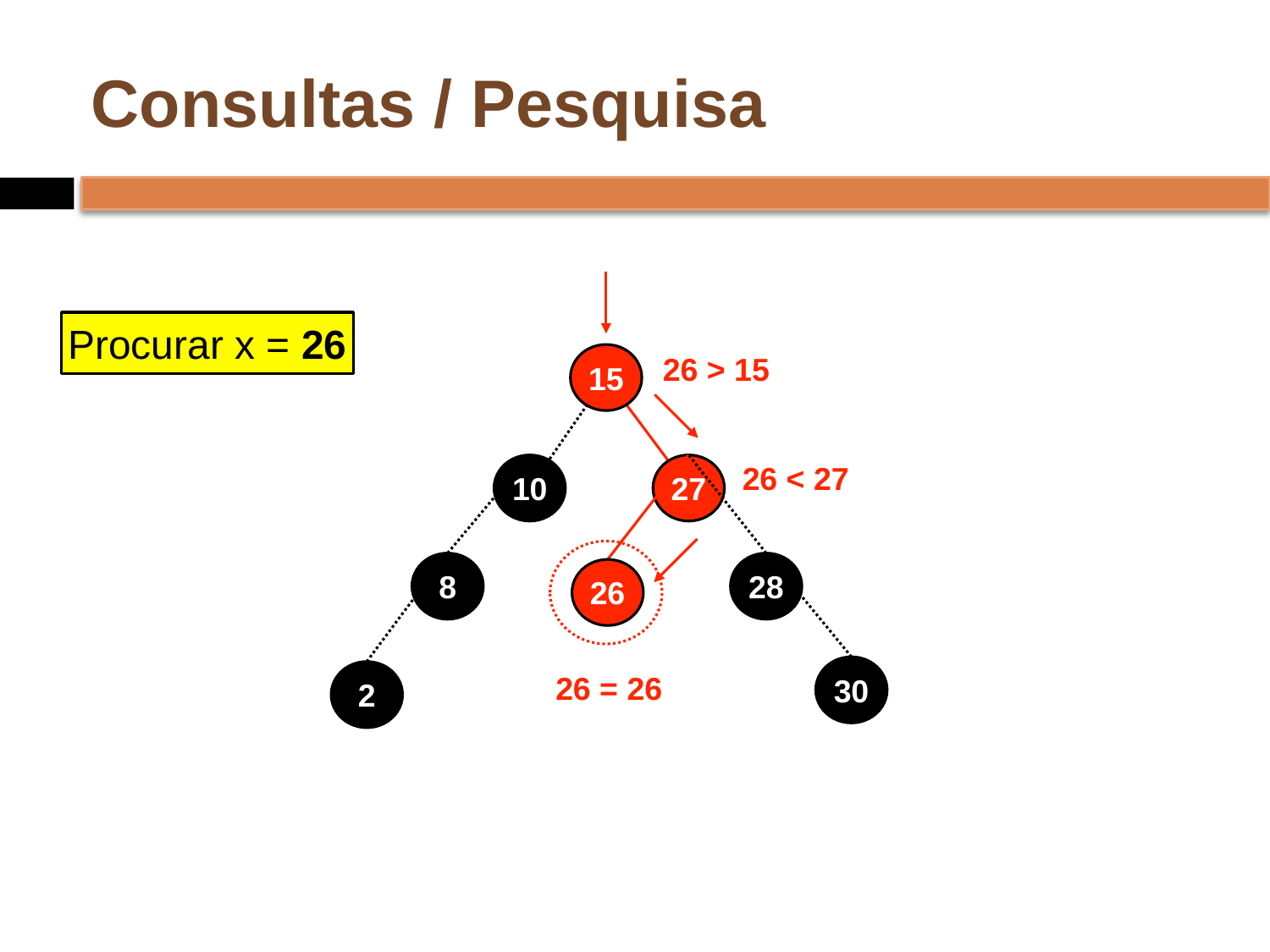

# Consultas / Pesquisa

Procurar x = 26
26 > 15
15

26 < 27
10
27

8
28
26
30
2
26 = 26
117